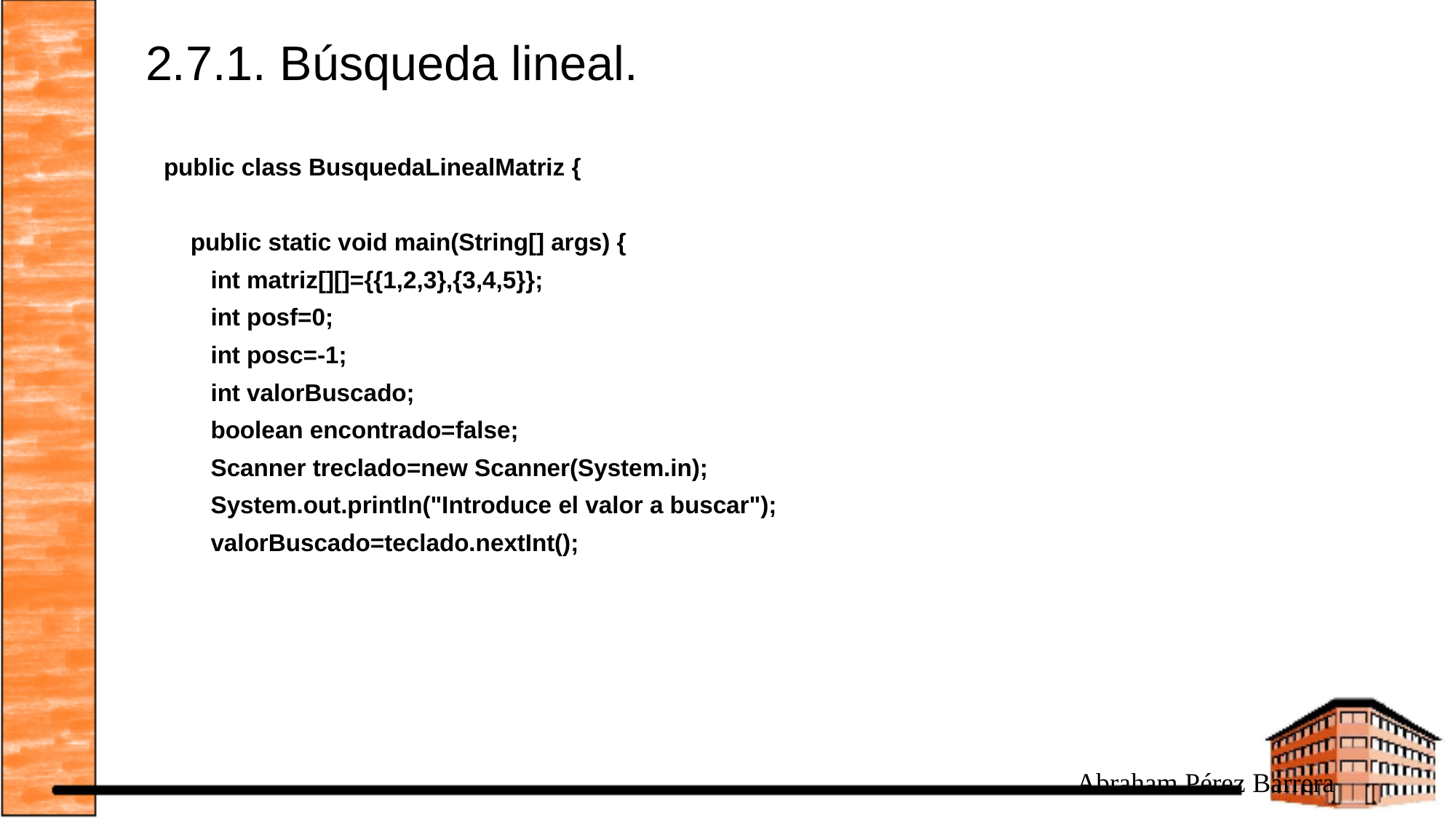

# 2.7.1. Búsqueda lineal.
public class BusquedaLinealMatriz {

    public static void main(String[] args) {
       int matriz[][]={{1,2,3},{3,4,5}};
       int posf=0;
       int posc=-1;
       int valorBuscado;
       boolean encontrado=false;
       Scanner treclado=new Scanner(System.in);
       System.out.println("Introduce el valor a buscar");
       valorBuscado=teclado.nextInt();